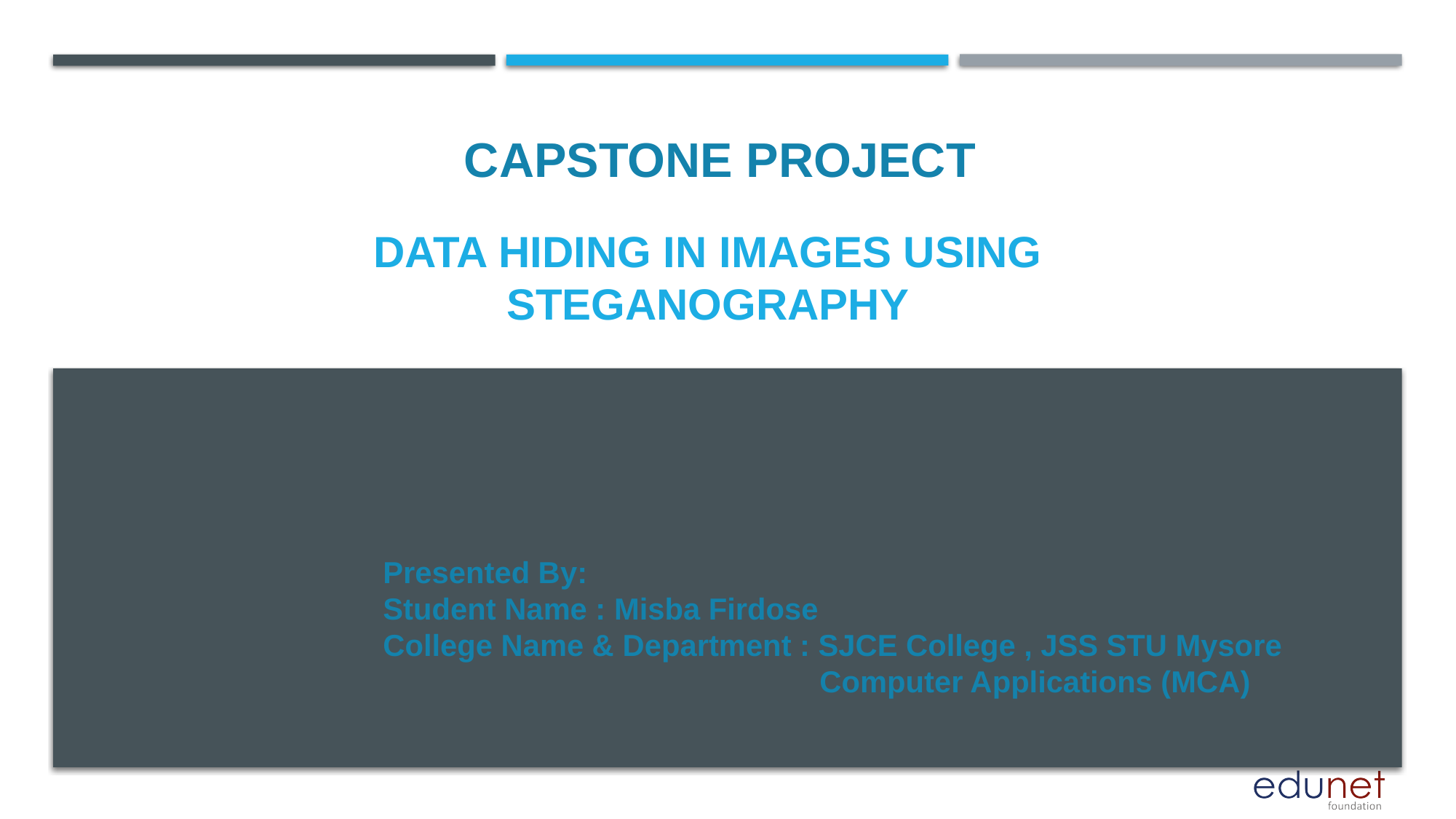

CAPSTONE PROJECT
# Data hiding in images using steganography
Presented By:
Student Name : Misba Firdose
College Name & Department : SJCE College , JSS STU Mysore
				Computer Applications (MCA)